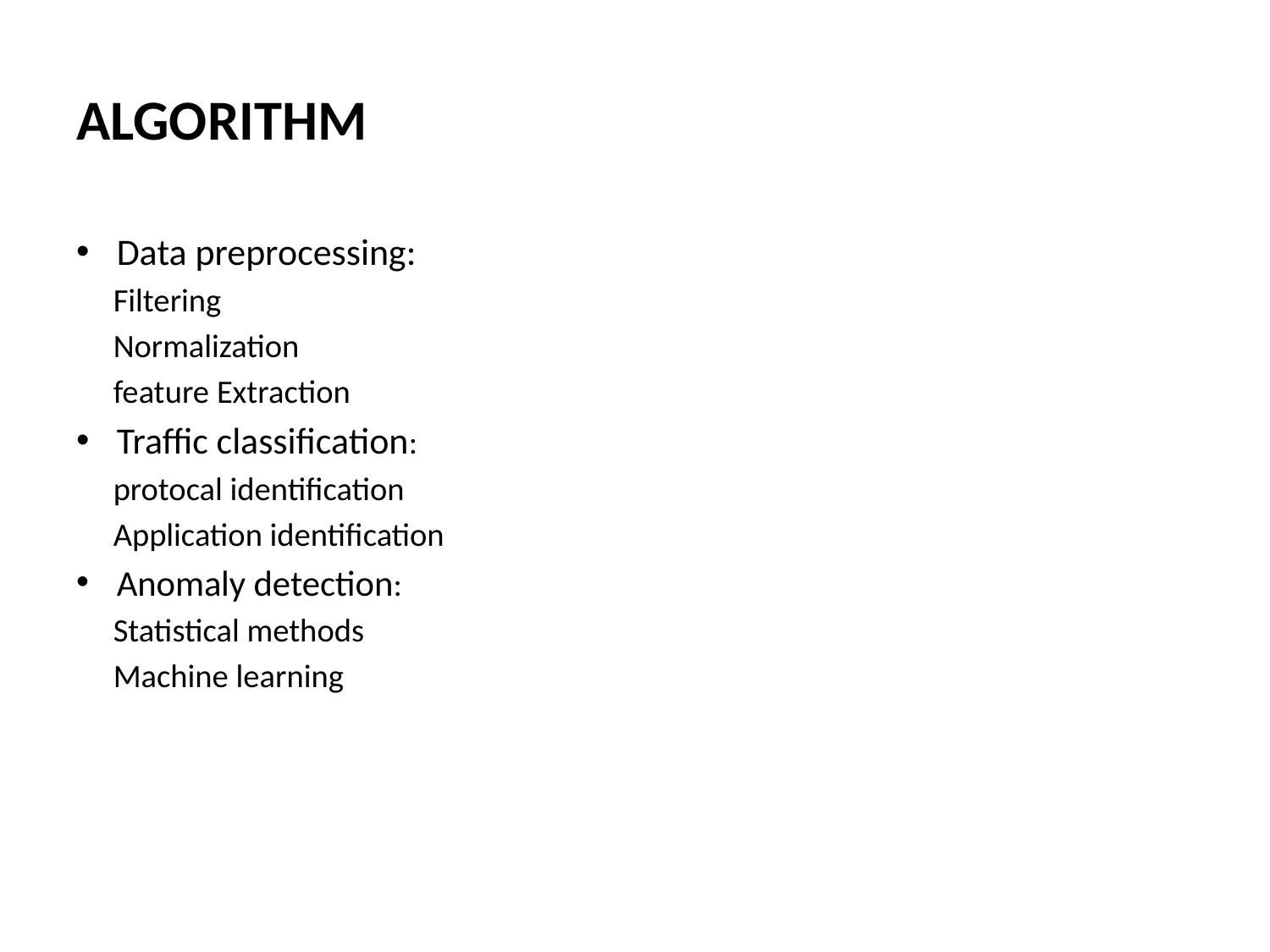

# ALGORITHM
Data preprocessing:
     Filtering
     Normalization
     feature Extraction
Traffic classification:
     protocal identification
     Application identification
Anomaly detection:
     Statistical methods
     Machine learning